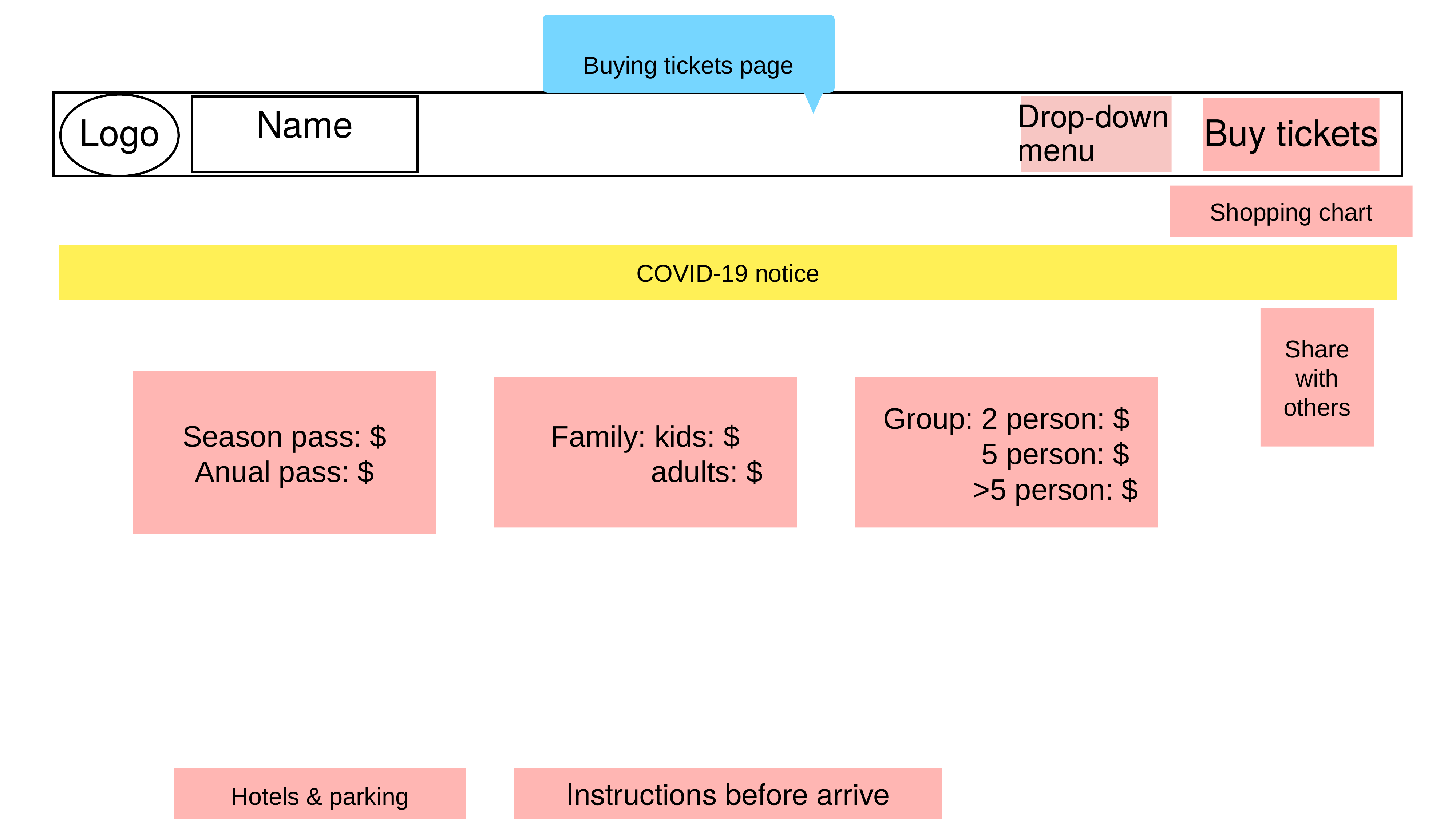

Buying tickets page

Drop-down menu

Name
Logo
Buy tickets
Shopping chart
COVID-19 notice
Share with others
Season pass: $
Anual pass: $
Family: kids: $
               adults: $
Group: 2 person: $
            5 person: $
            >5 person: $
Hotels & parking
Instructions before arrive